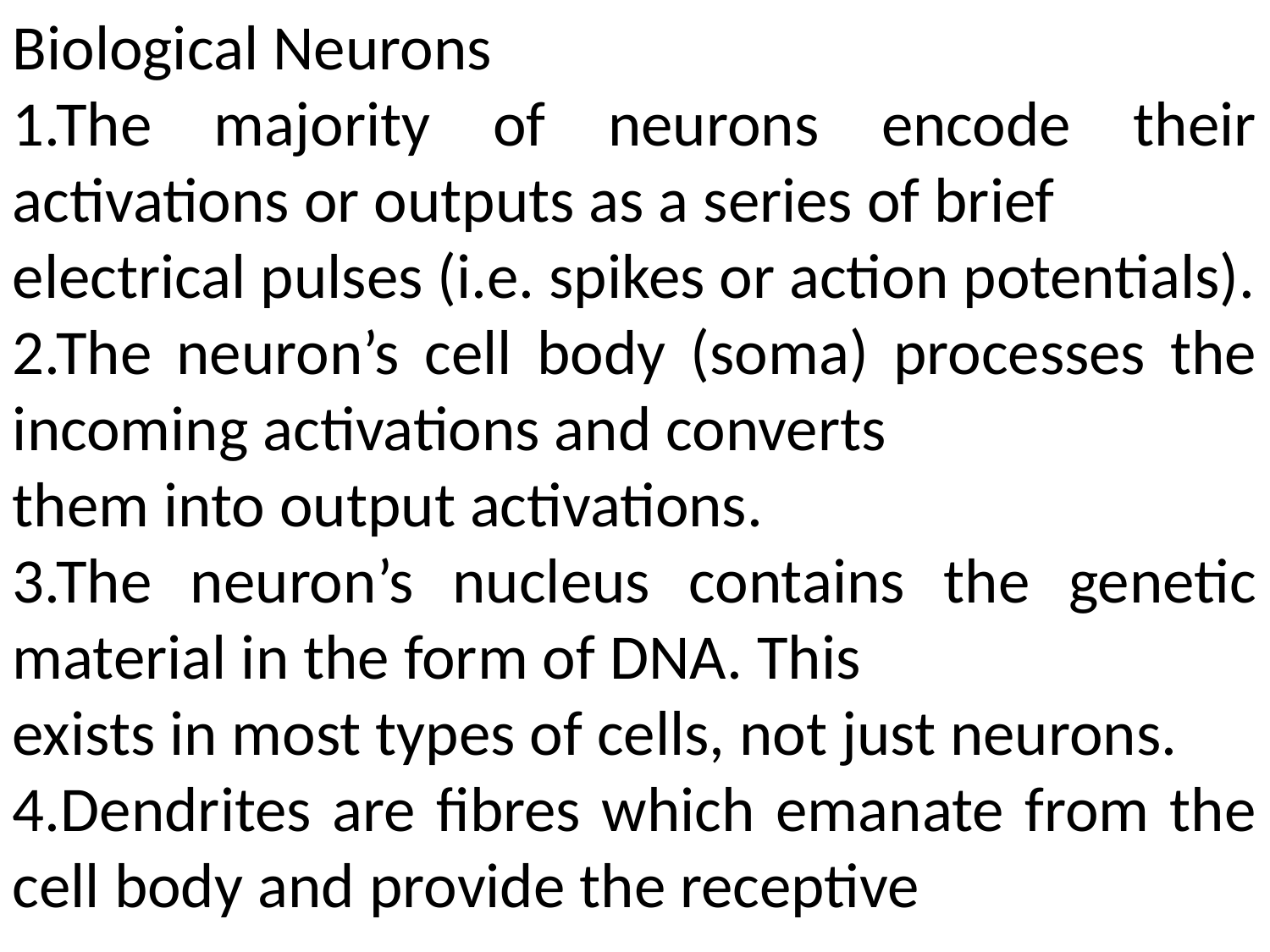

Biological Neurons
1.The majority of neurons encode their activations or outputs as a series of brief
electrical pulses (i.e. spikes or action potentials).
2.The neuron’s cell body (soma) processes the incoming activations and converts
them into output activations.
3.The neuron’s nucleus contains the genetic material in the form of DNA. This
exists in most types of cells, not just neurons.
4.Dendrites are fibres which emanate from the cell body and provide the receptive